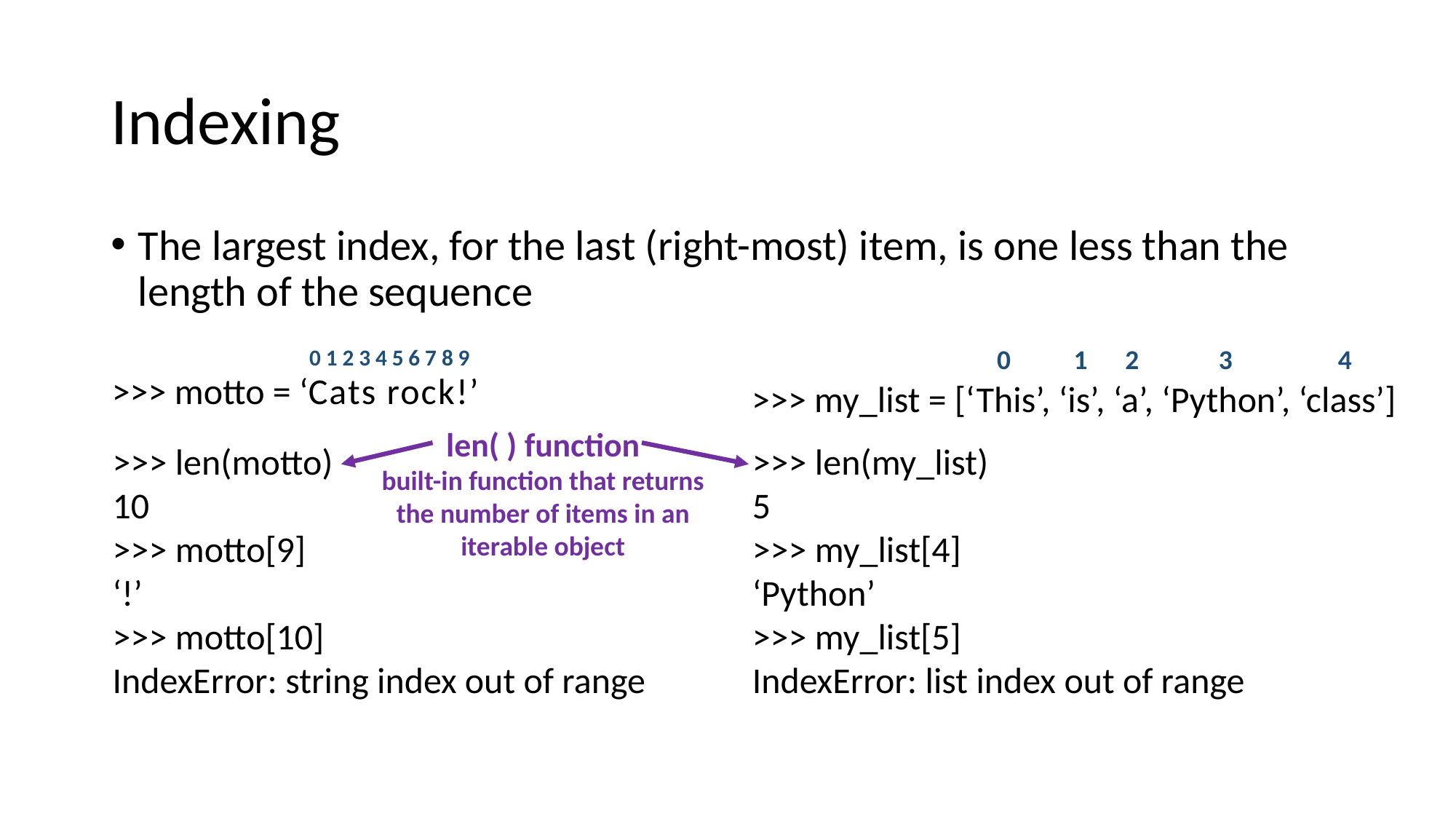

# Indexing
The largest index, for the last (right-most) item, is one less than the length of the sequence
0
1
2
3
4
>>> my_list = [‘This’, ‘is’, ‘a’, ‘Python’, ‘class’]
0 1 2 3 4 5 6 7 8 9
>>> motto = ‘Cats rock!’
len( ) function
built-in function that returns the number of items in an iterable object
>>> len(motto)
10
>>> motto[9]
‘!’
>>> motto[10]
IndexError: string index out of range
>>> len(my_list)
5
>>> my_list[4]
‘Python’
>>> my_list[5]
IndexError: list index out of range